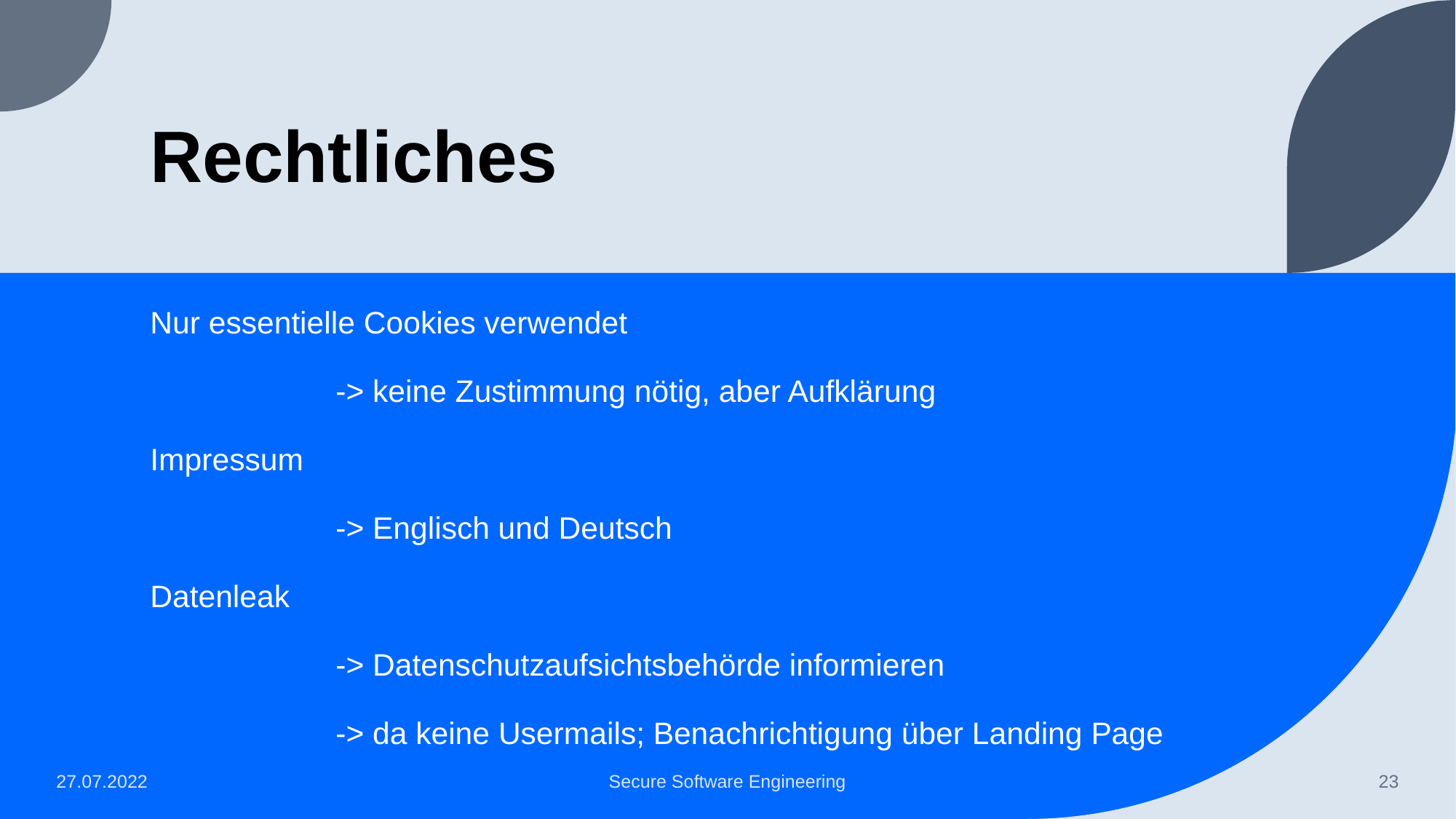

# Rechtliches
Nur essentielle Cookies verwendet
		-> keine Zustimmung nötig, aber Aufklärung
Impressum
		-> Englisch und Deutsch
Datenleak
		-> Datenschutzaufsichtsbehörde informieren
		-> da keine Usermails; Benachrichtigung über Landing Page
27.07.2022
Secure Software Engineering
23